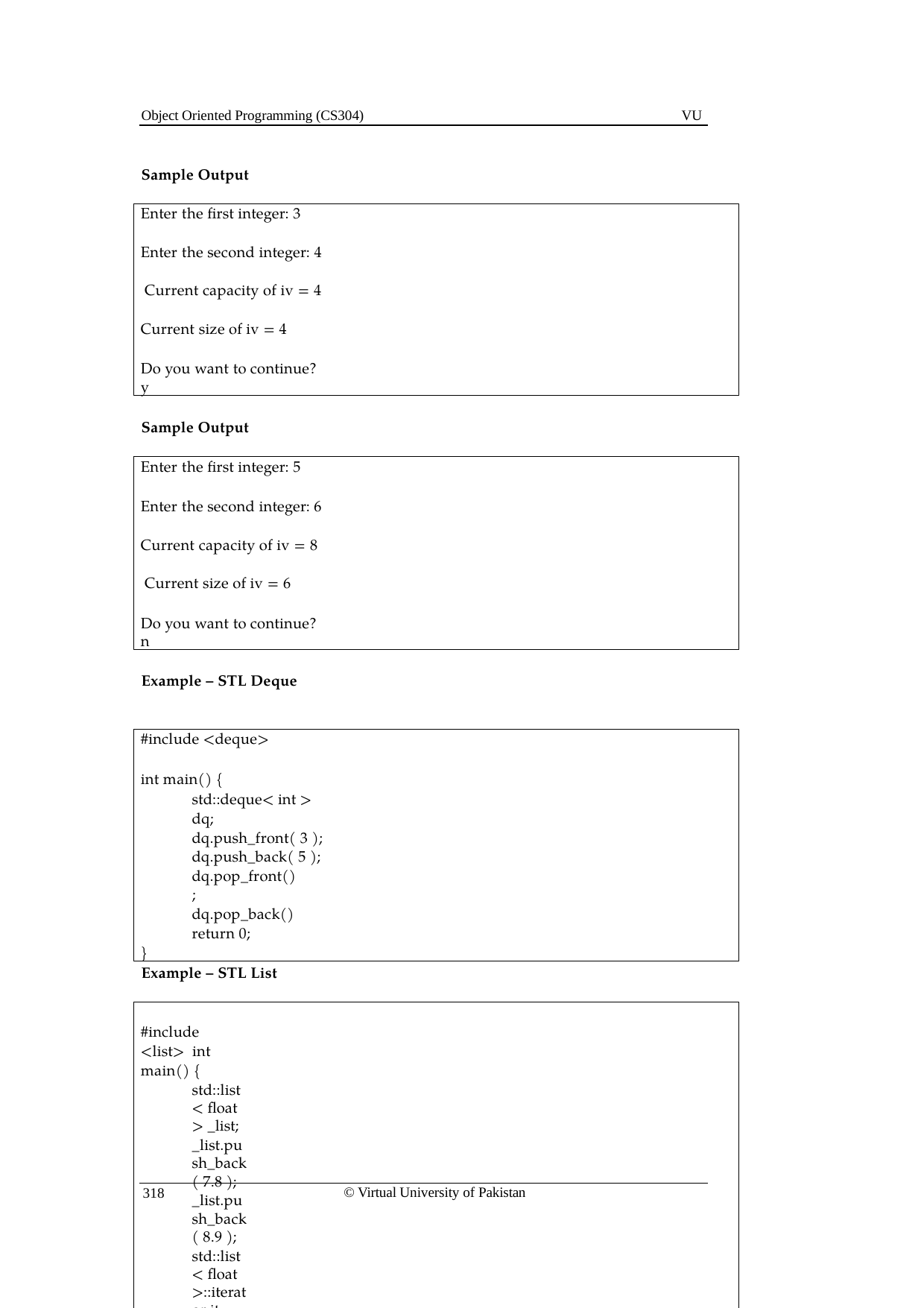

Object Oriented Programming (CS304)
VU

Sample Output
Enter the first integer: 3
Enter the second integer: 4  Current capacity of iv = 4  Current size of iv = 4

Do you want to continue? y
Sample Output
Enter the first integer: 5

Enter the second integer: 6
Current capacity of iv = 8  Current size of iv = 6

Do you want to continue? n
Example – STL Deque
#include <deque>

int main() {
std::deque< int > dq;  dq.push_front( 3 );
dq.push_back( 5 );
dq.pop_front();  dq.pop_back()  return 0;
}
Example – STL List

#include <list>  int main() {
std::list< float > _list;
_list.push_back( 7.8 );
_list.push_back( 8.9 );
std::list< float >::iterator it = _list.begin();
© Virtual University of Pakistan

318